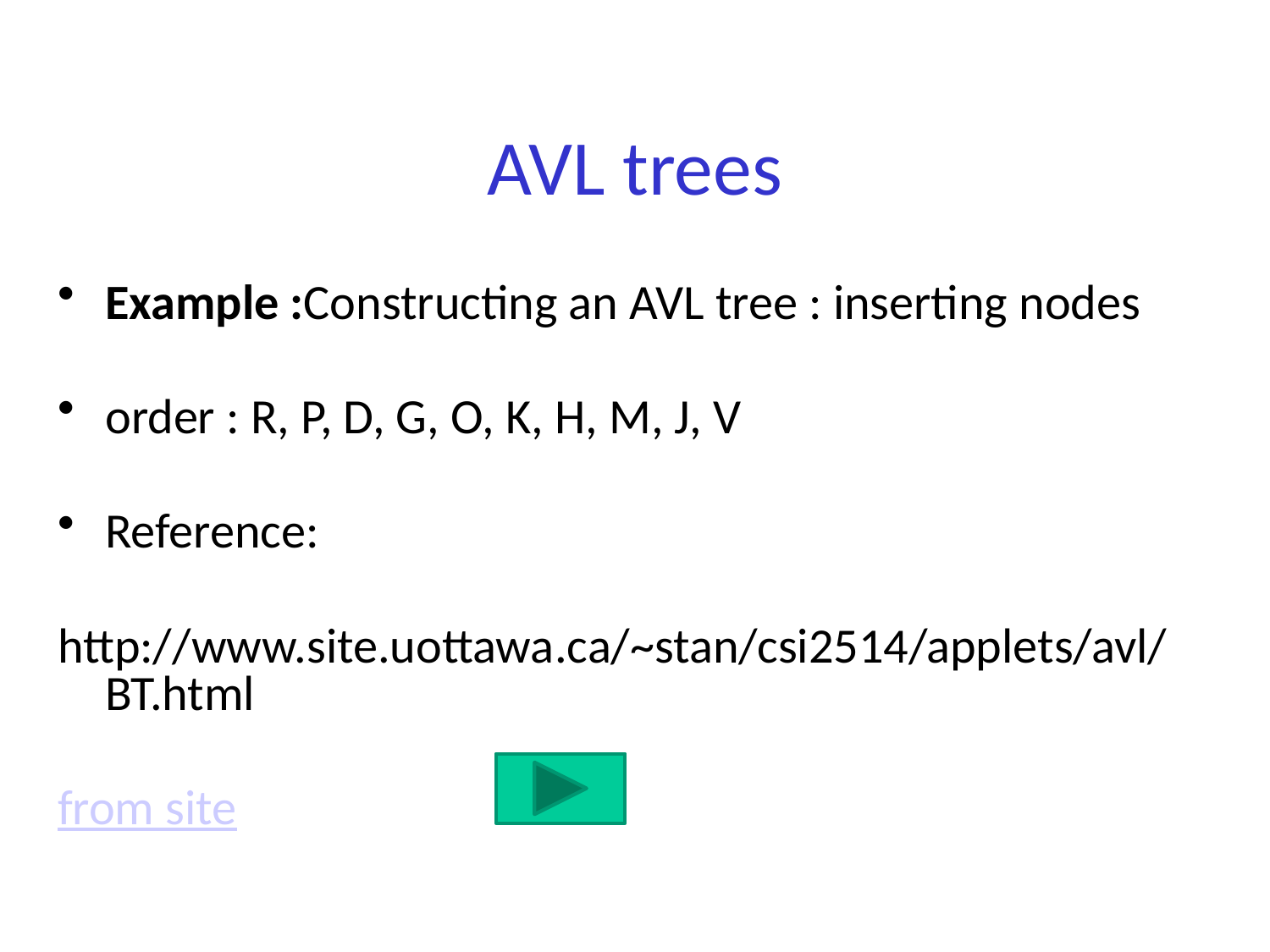

# AVL trees
Example :Constructing an AVL tree : inserting nodes

order : R, P, D, G, O, K, H, M, J, V

Reference:

http://www.site.uottawa.ca/~stan/csi2514/applets/avl/BT.html

from site